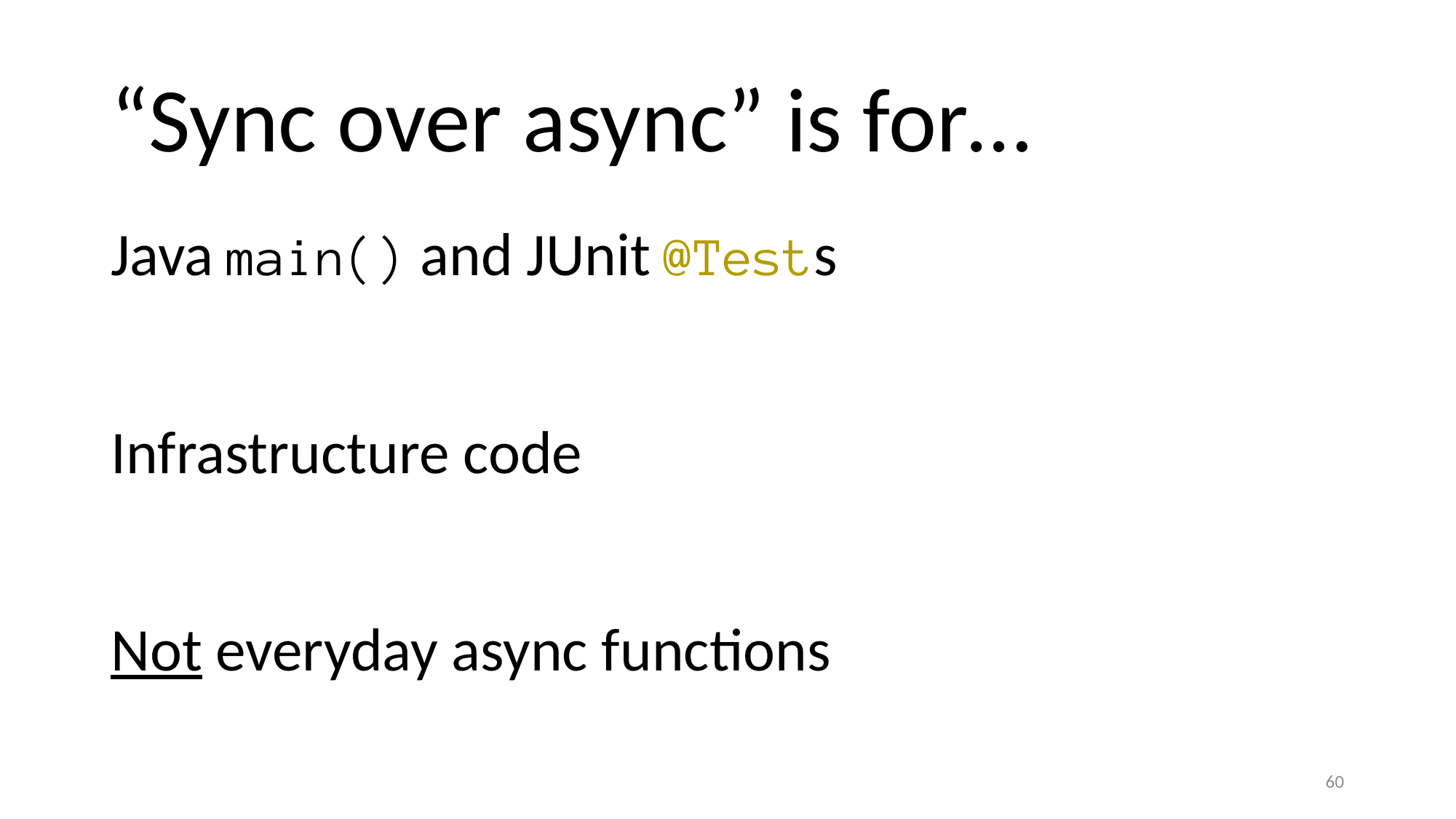

# “Sync over async” is for…
Java main() and JUnit @Tests

Infrastructure code

Not everyday async functions
60